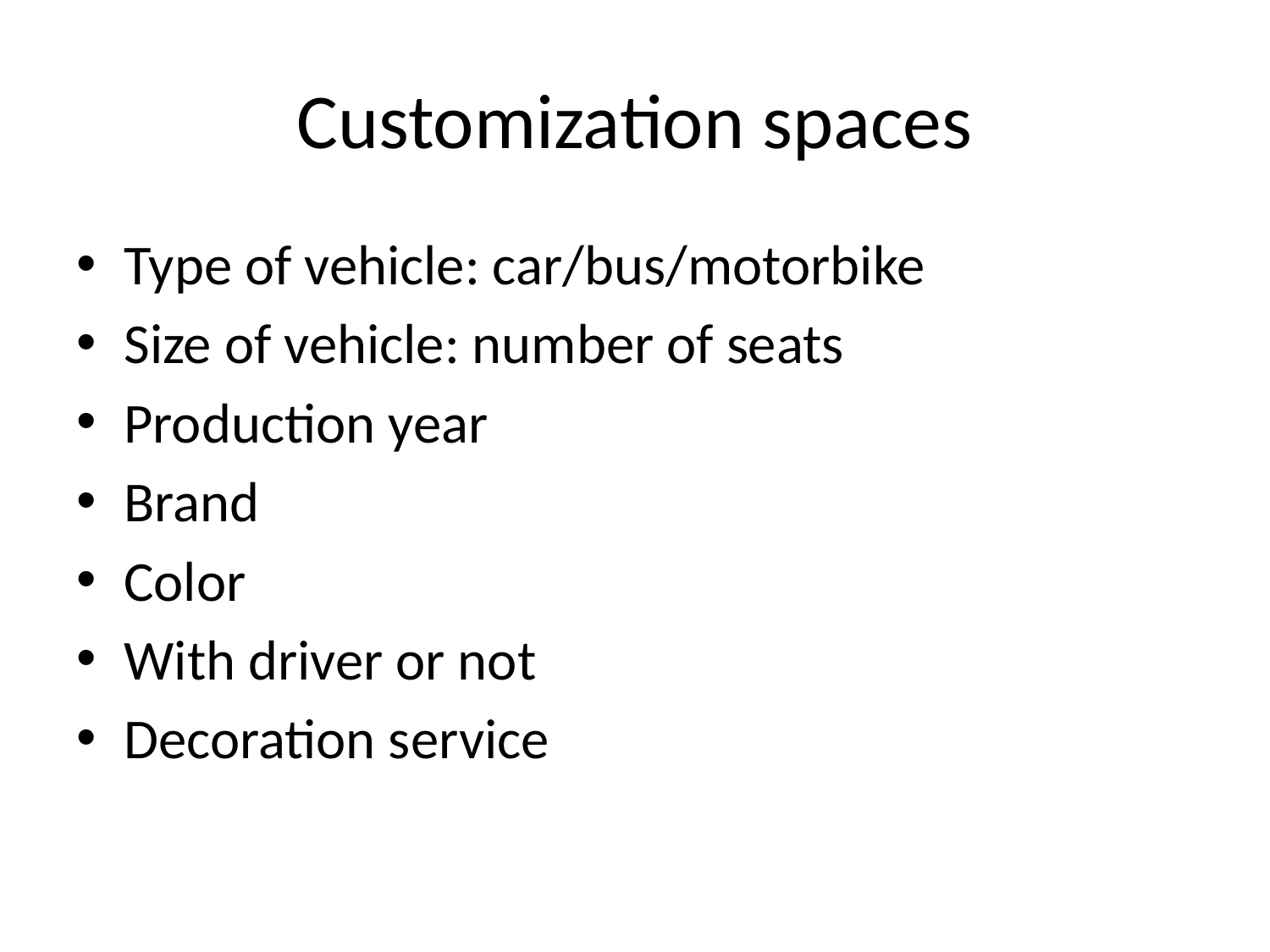

# Customization spaces
Type of vehicle: car/bus/motorbike
Size of vehicle: number of seats
Production year
Brand
Color
With driver or not
Decoration service